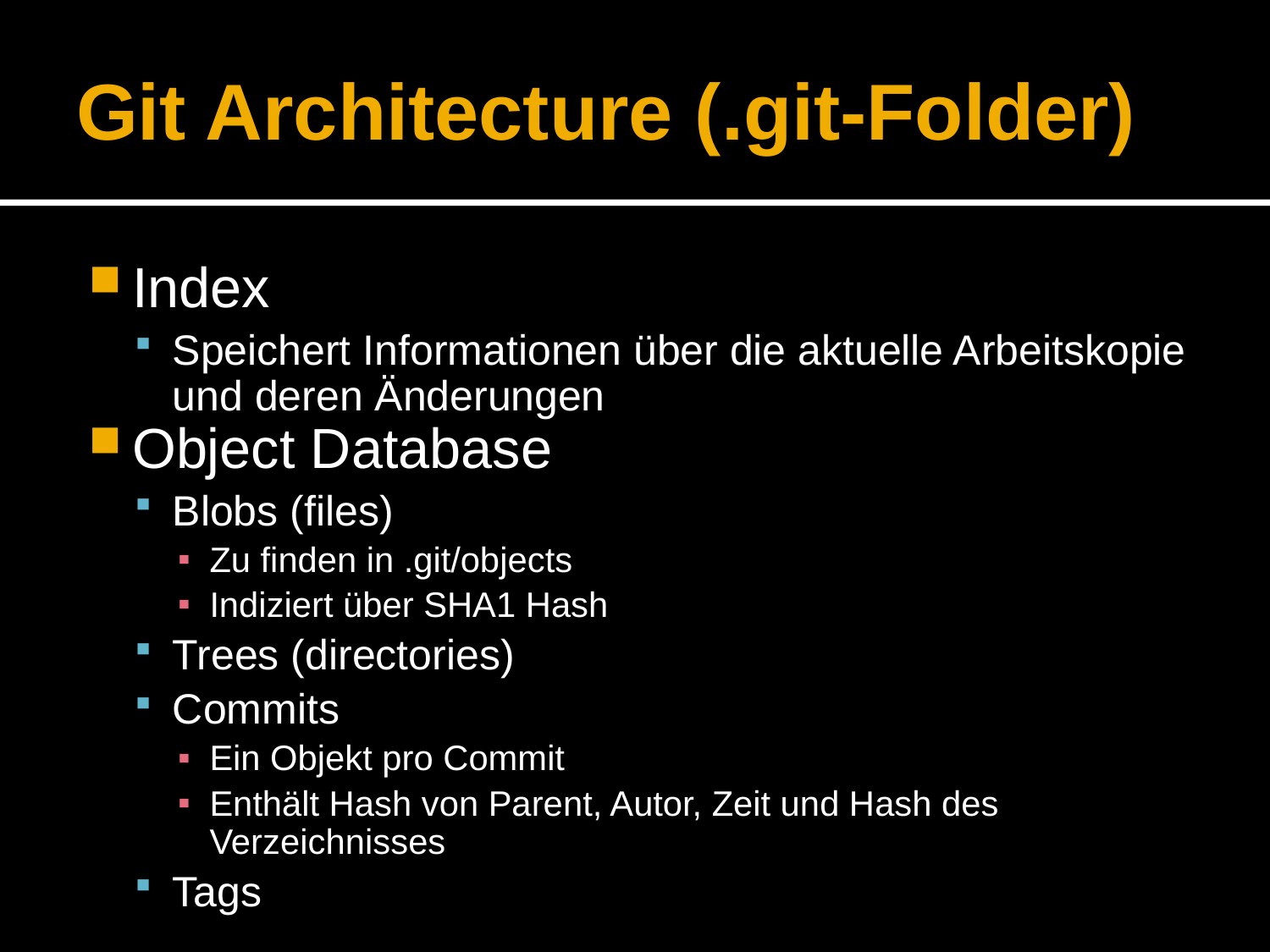

# Git Architecture (.git-Folder)
Index
Speichert Informationen über die aktuelle Arbeitskopie und deren Änderungen
Object Database
Blobs (files)
Zu finden in .git/objects
Indiziert über SHA1 Hash
Trees (directories)
Commits
Ein Objekt pro Commit
Enthält Hash von Parent, Autor, Zeit und Hash des Verzeichnisses
Tags